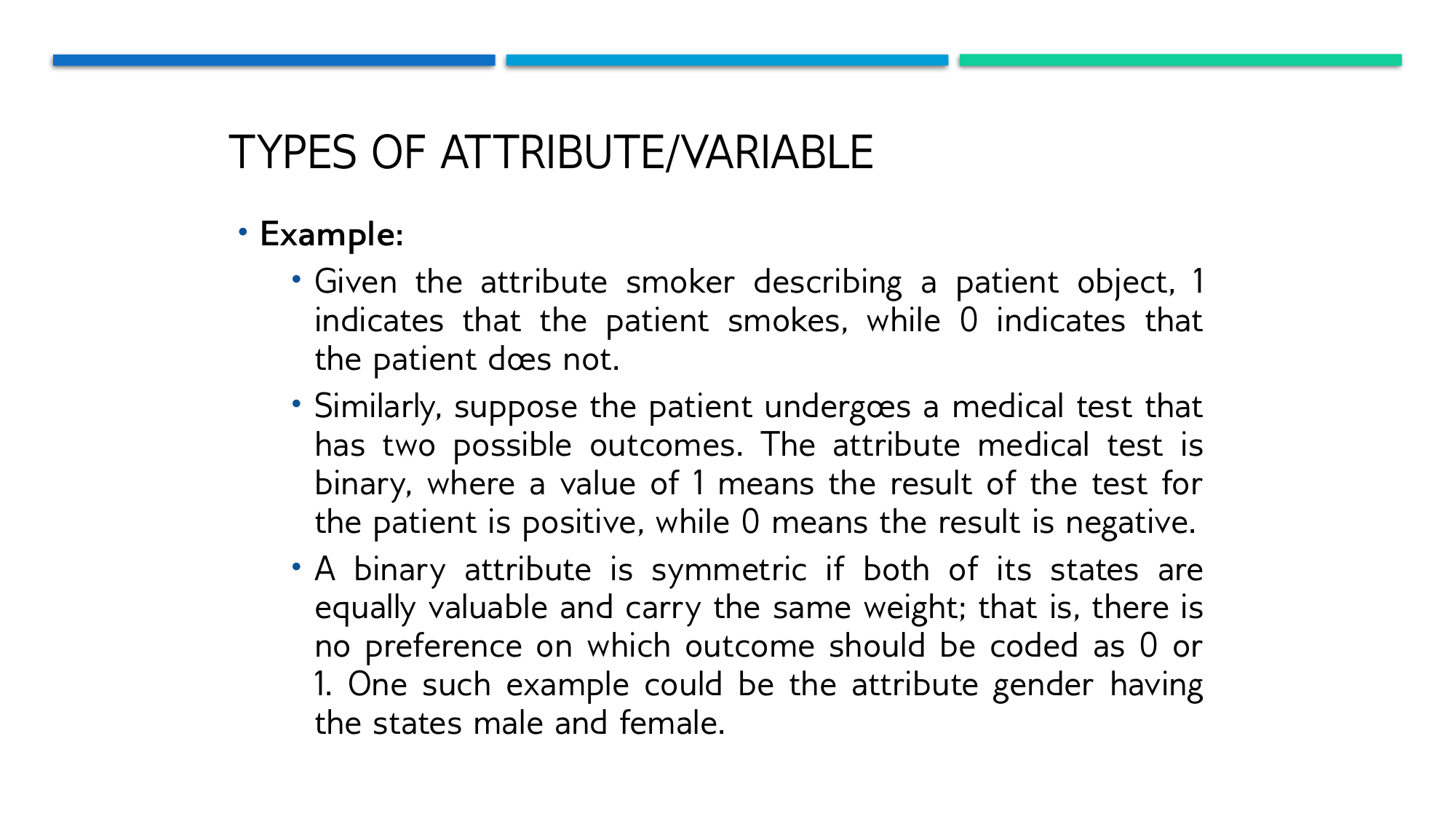

Types of Attribute/Variable
Example:
Given the attribute smoker describing a patient object, 1 indicates that the patient smokes, while 0 indicates that the patient does not.
Similarly, suppose the patient undergoes a medical test that has two possible outcomes. The attribute medical test is binary, where a value of 1 means the result of the test for the patient is positive, while 0 means the result is negative.
A binary attribute is symmetric if both of its states are equally valuable and carry the same weight; that is, there is no preference on which outcome should be coded as 0 or 1. One such example could be the attribute gender having the states male and female.